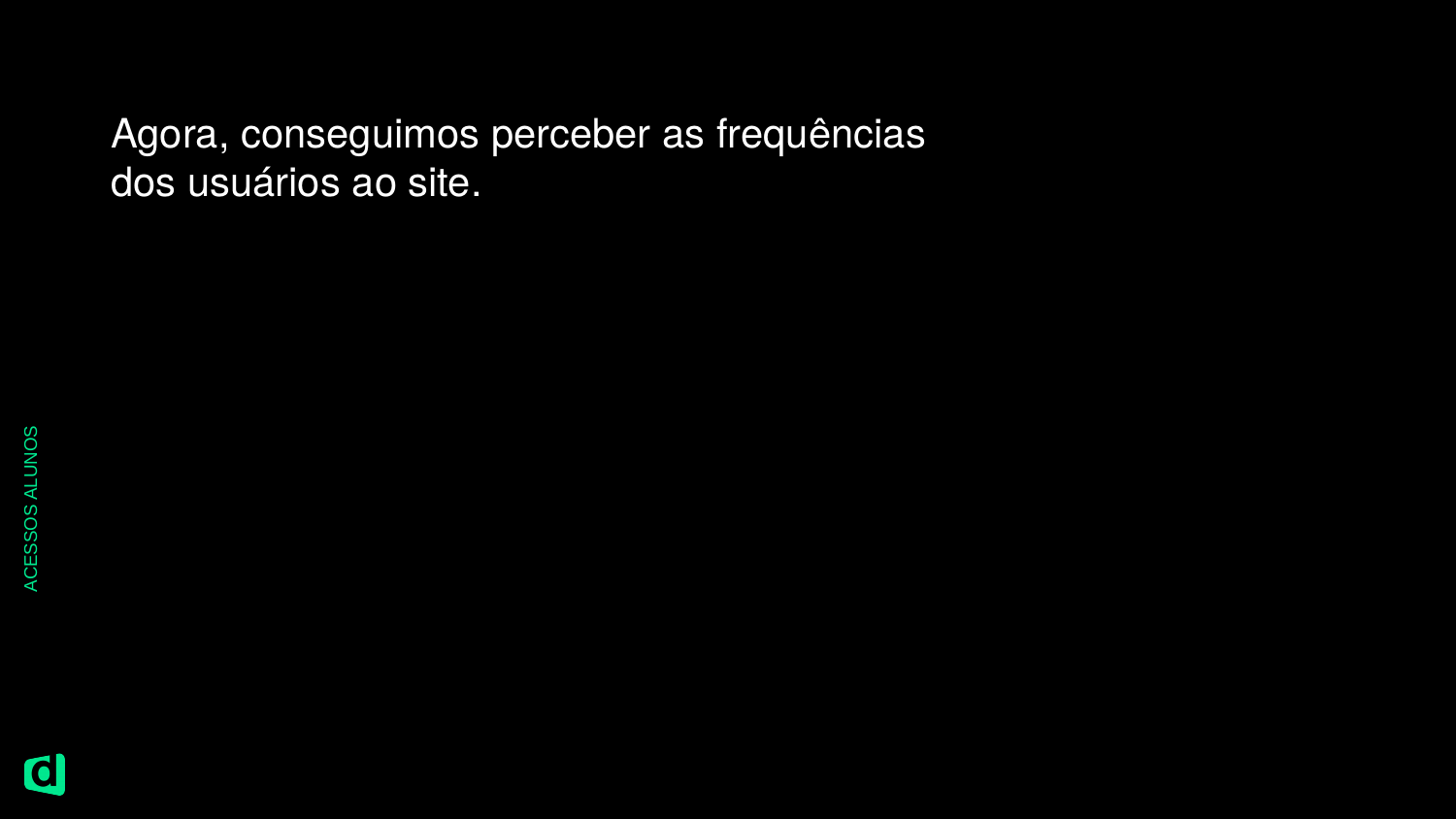

Agora, conseguimos perceber as frequências dos usuários ao site.

ACESSOS ALUNOS